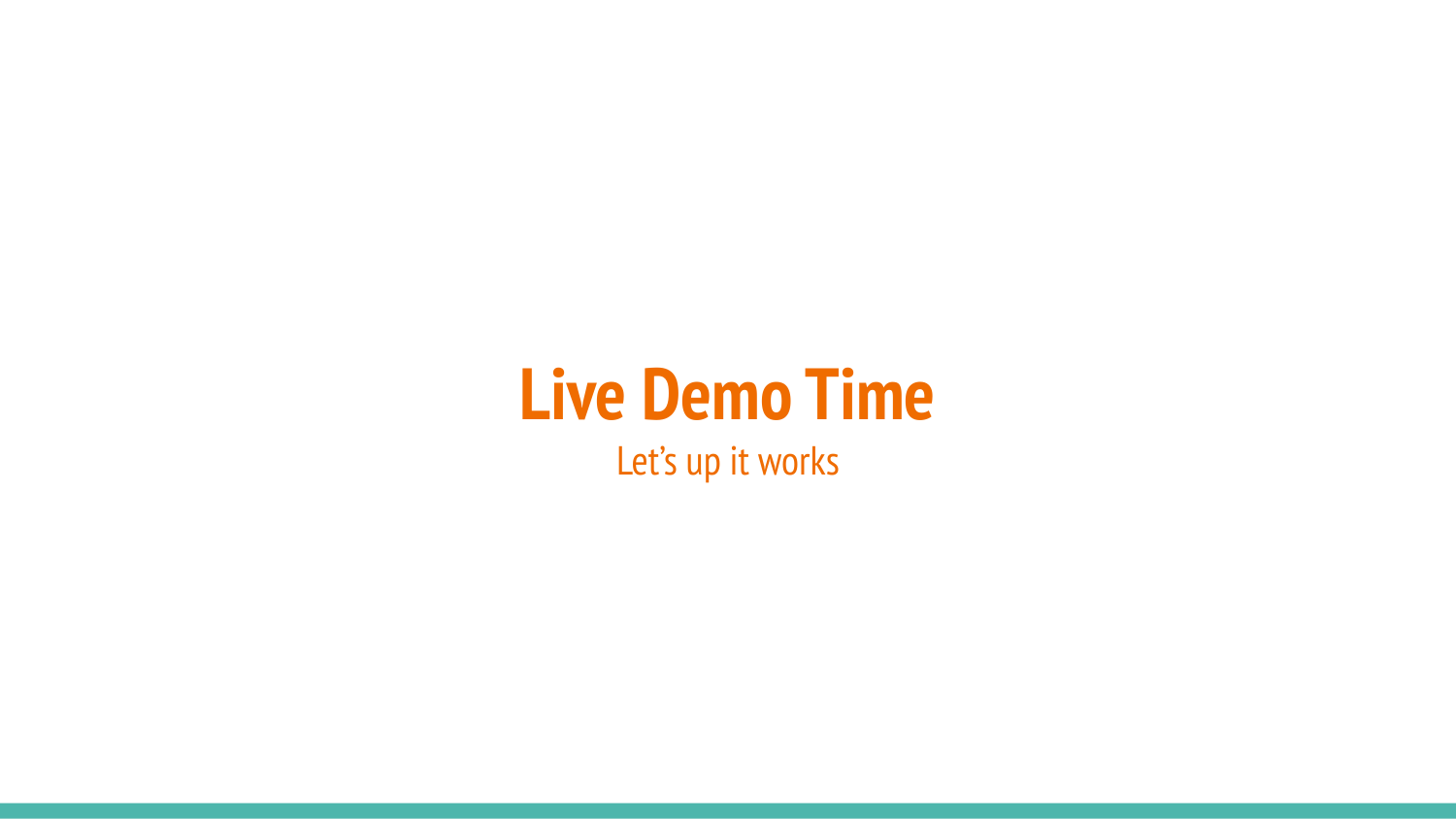

# Live Demo Time
Let’s up it works